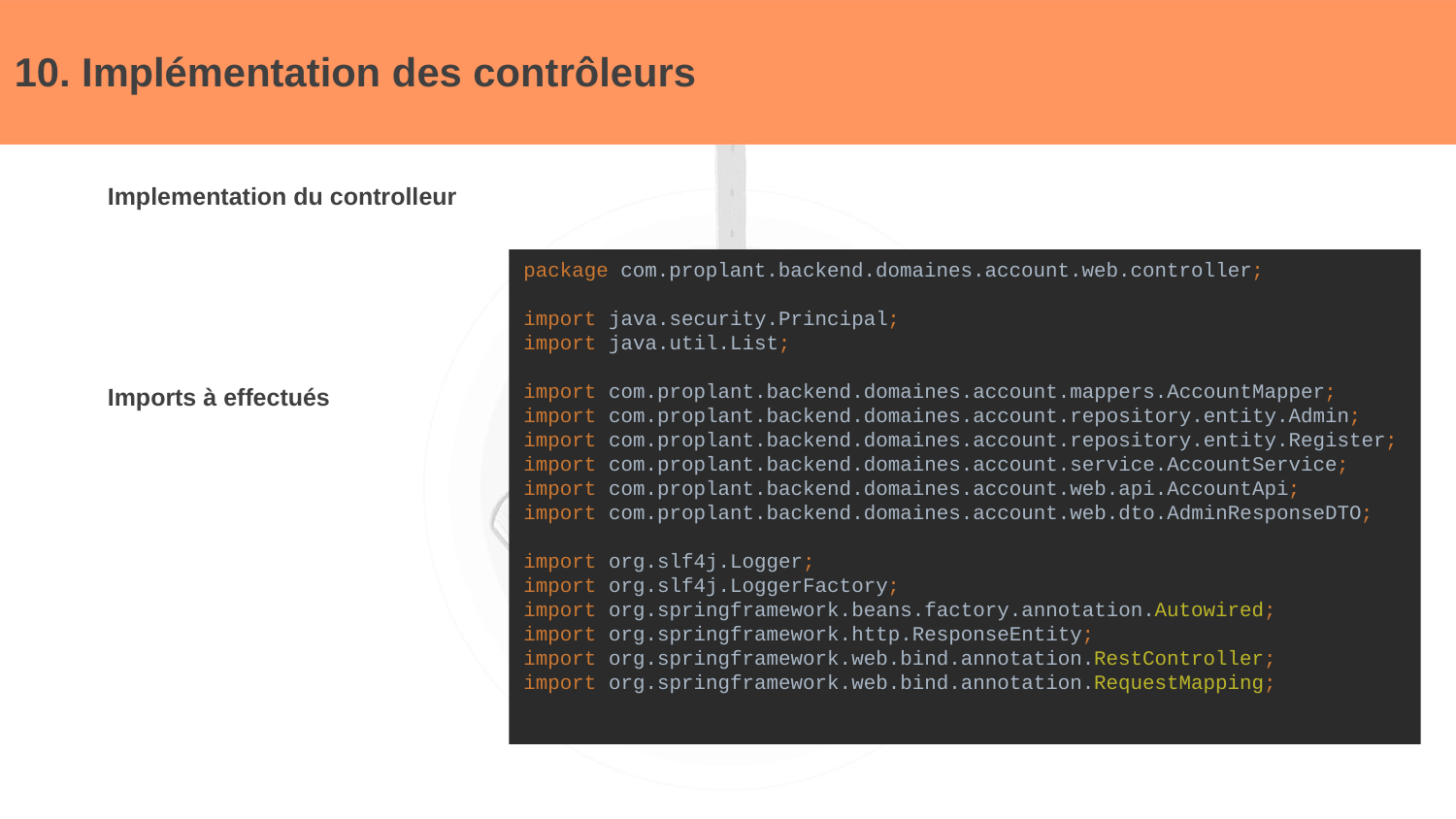

# 10. Implémentation des contrôleurs
Implementation du controlleur

package com.proplant.backend.domaines.account.web.controller;
import java.security.Principal;
import java.util.List;
import com.proplant.backend.domaines.account.mappers.AccountMapper;
import com.proplant.backend.domaines.account.repository.entity.Admin;
import com.proplant.backend.domaines.account.repository.entity.Register;
import com.proplant.backend.domaines.account.service.AccountService;
import com.proplant.backend.domaines.account.web.api.AccountApi;
import com.proplant.backend.domaines.account.web.dto.AdminResponseDTO;
import org.slf4j.Logger;
import org.slf4j.LoggerFactory;
import org.springframework.beans.factory.annotation.Autowired;
import org.springframework.http.ResponseEntity;
import org.springframework.web.bind.annotation.RestController;
import org.springframework.web.bind.annotation.RequestMapping;
Imports à effectués